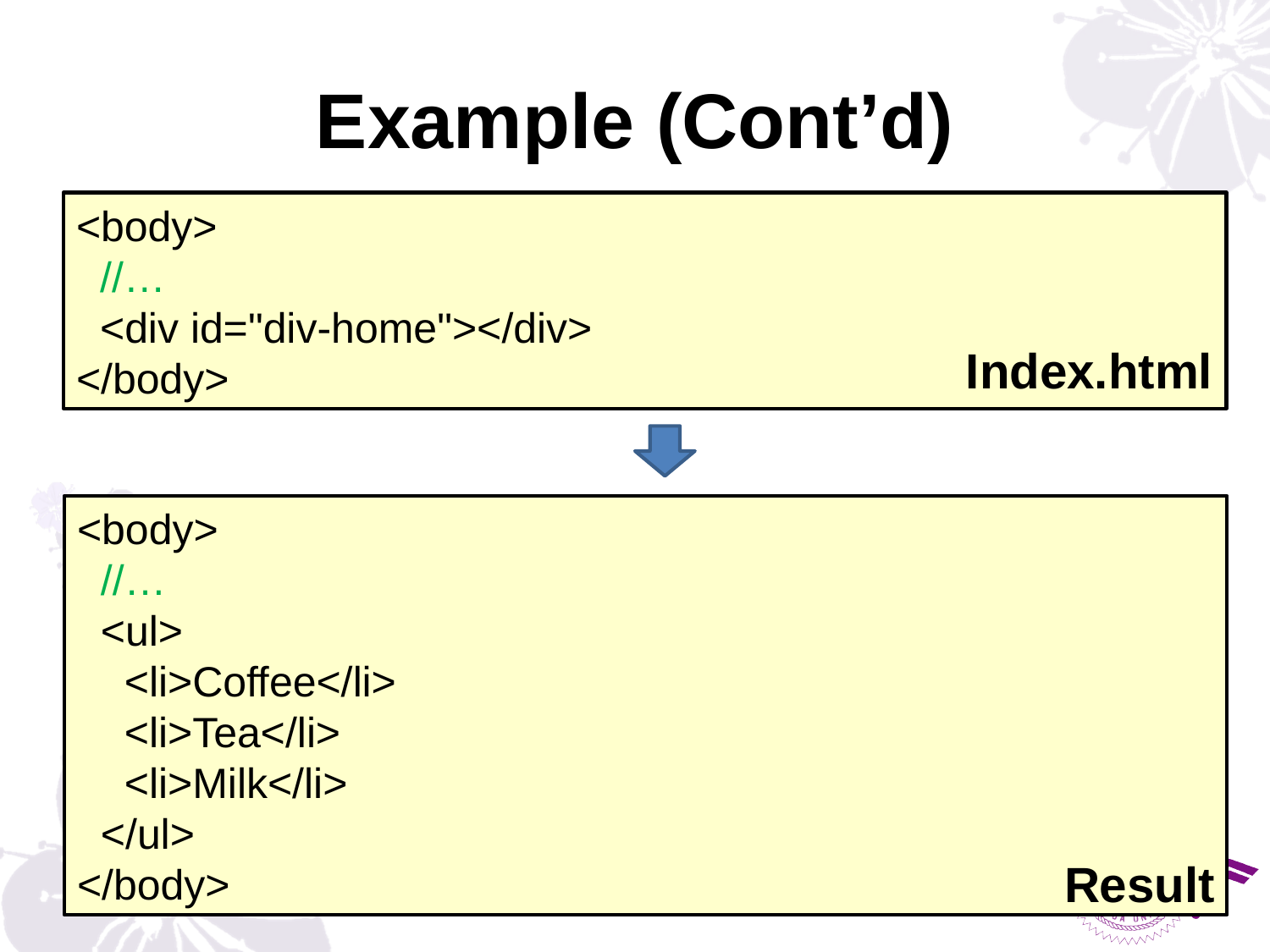

# Example (Cont’d)
<body>
  //…
  <div id="div-home"></div>
</body>
Index.html

<body>
  //…
  <ul>
    <li>Coffee</li>
    <li>Tea</li>
    <li>Milk</li>
  </ul>
</body>
Result